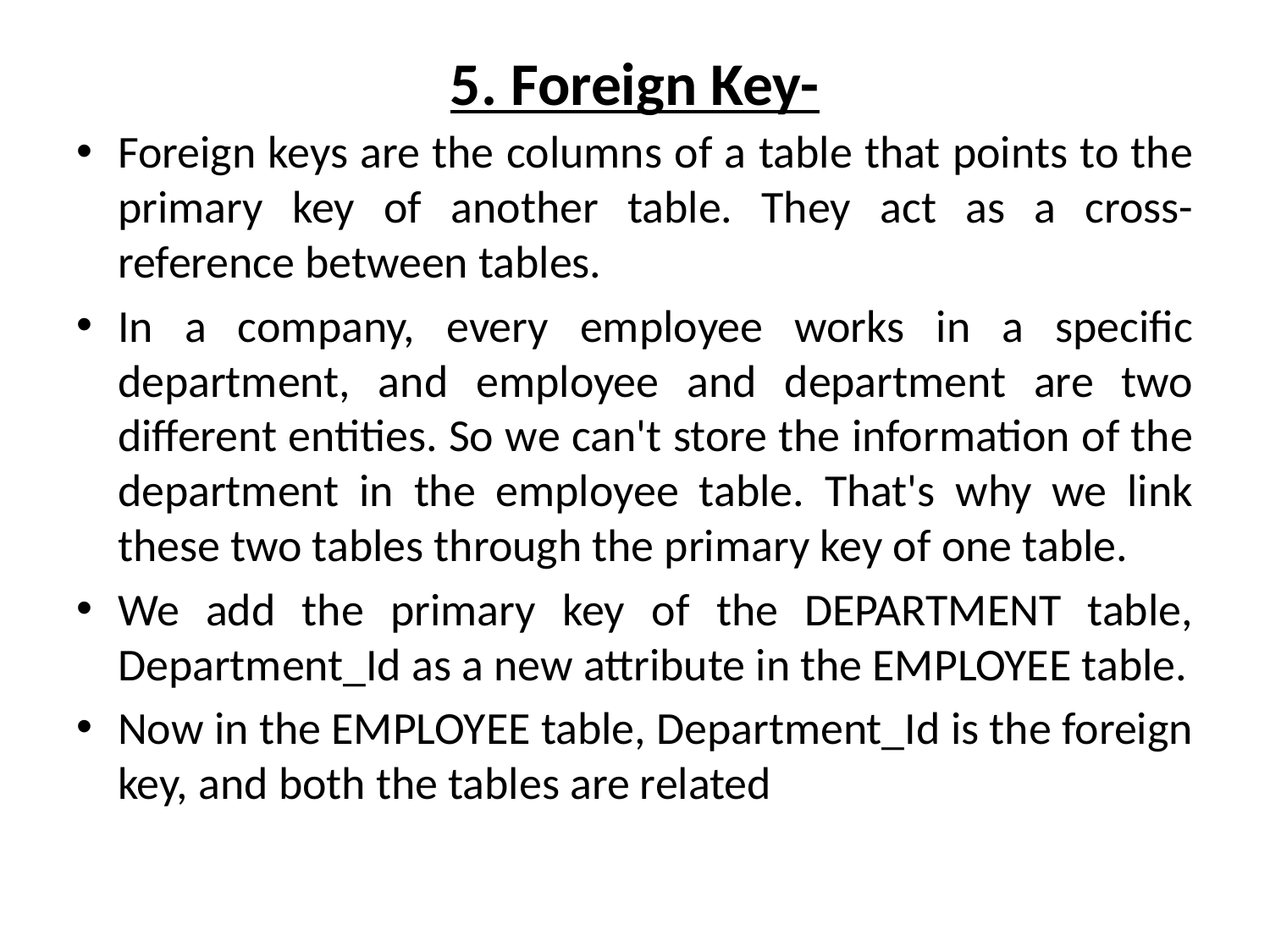

# 5. Foreign Key-
Foreign keys are the columns of a table that points to the primary key of another table. They act as a cross-reference between tables.
In a company, every employee works in a specific department, and employee and department are two different entities. So we can't store the information of the department in the employee table. That's why we link these two tables through the primary key of one table.
We add the primary key of the DEPARTMENT table, Department_Id as a new attribute in the EMPLOYEE table.
Now in the EMPLOYEE table, Department_Id is the foreign key, and both the tables are related